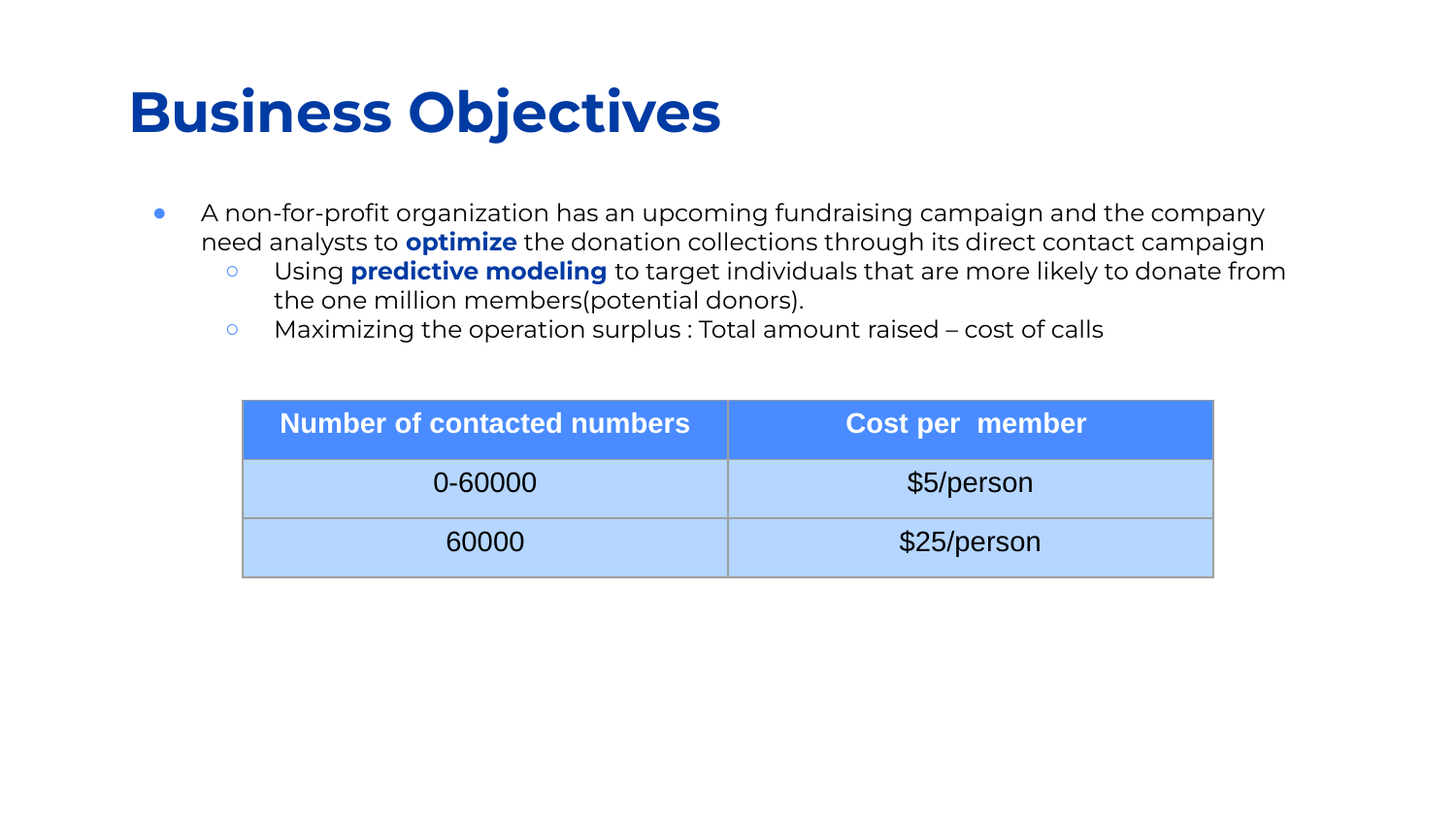

# Business Objectives
A non-for-profit organization has an upcoming fundraising campaign and the company need analysts to optimize the donation collections through its direct contact campaign
Using predictive modeling to target individuals that are more likely to donate from the one million members(potential donors).
Maximizing the operation surplus : Total amount raised – cost of calls

| Number of contacted numbers | Cost per member |
| --- | --- |
| 0-60000 | $5/person |
| 60000 | $25/person |